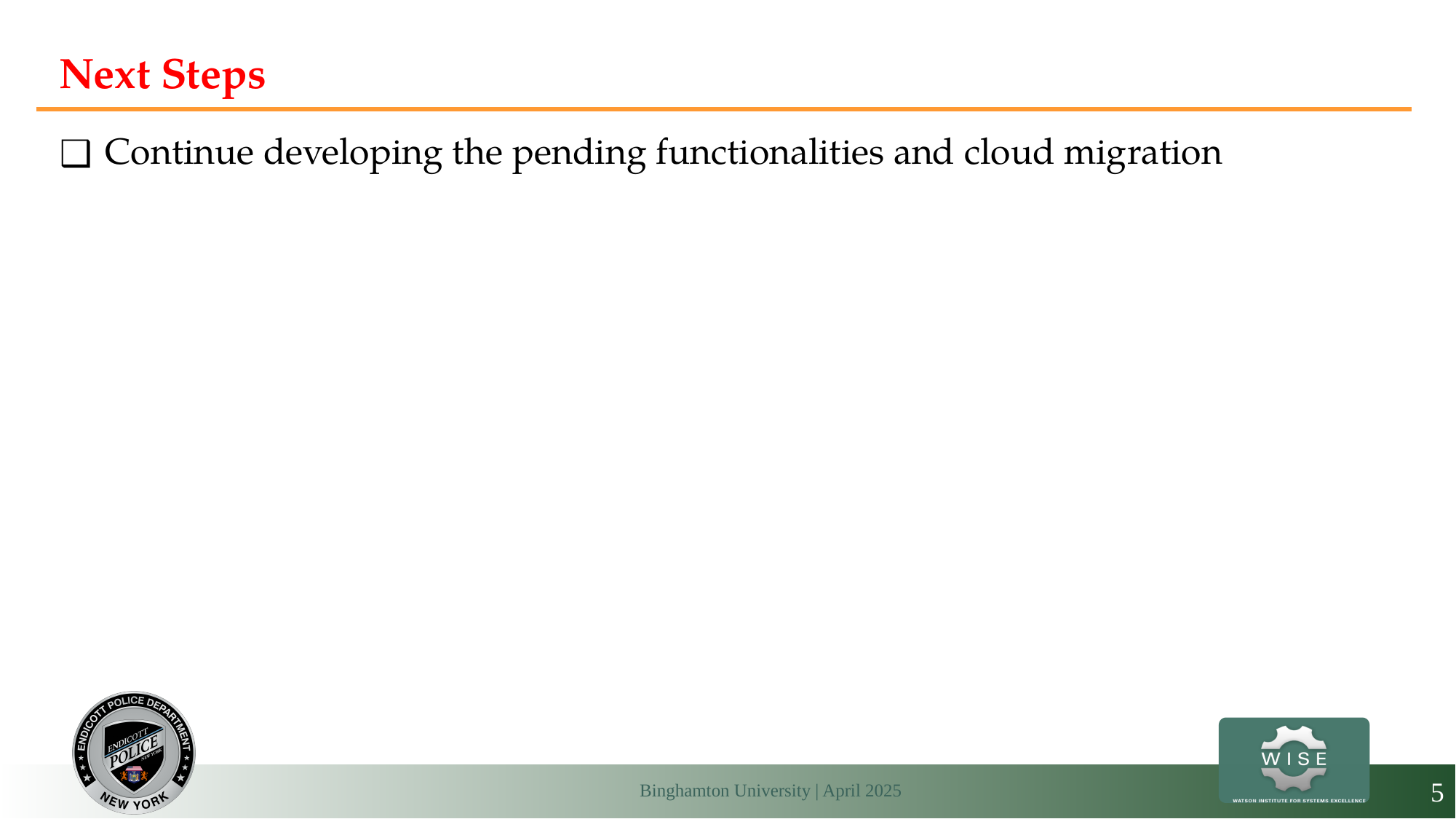

# Next Steps

Continue developing the pending functionalities and cloud migration